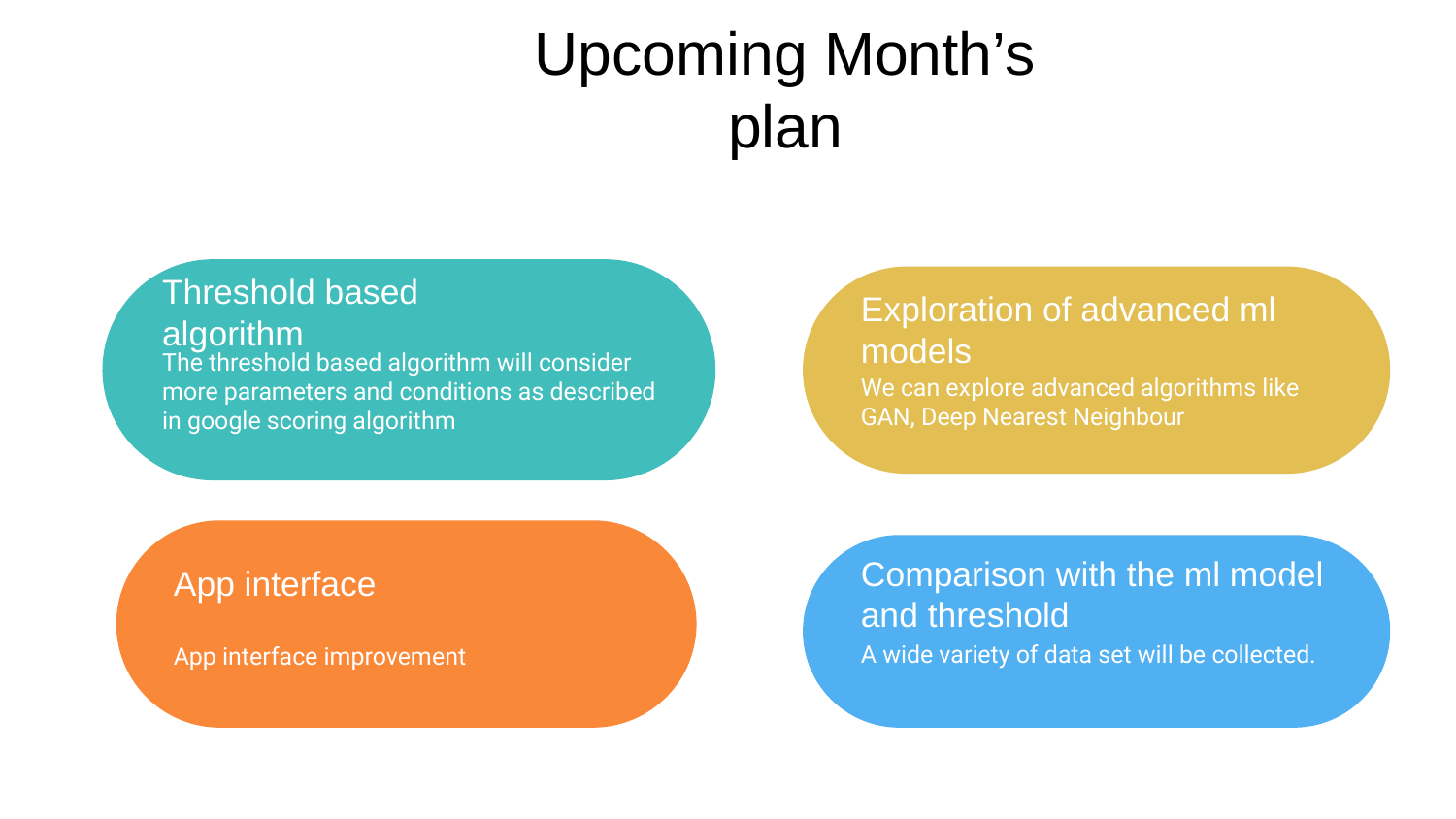

# Upcoming Month’s plan

Threshold based algorithm
The threshold based algorithm will consider more parameters and conditions as described in google scoring algorithm

Exploration of advanced ml models
We can explore advanced algorithms like GAN, Deep Nearest Neighbour

App interface
App interface improvement

Comparison with the ml model and threshold
A wide variety of data set will be collected.